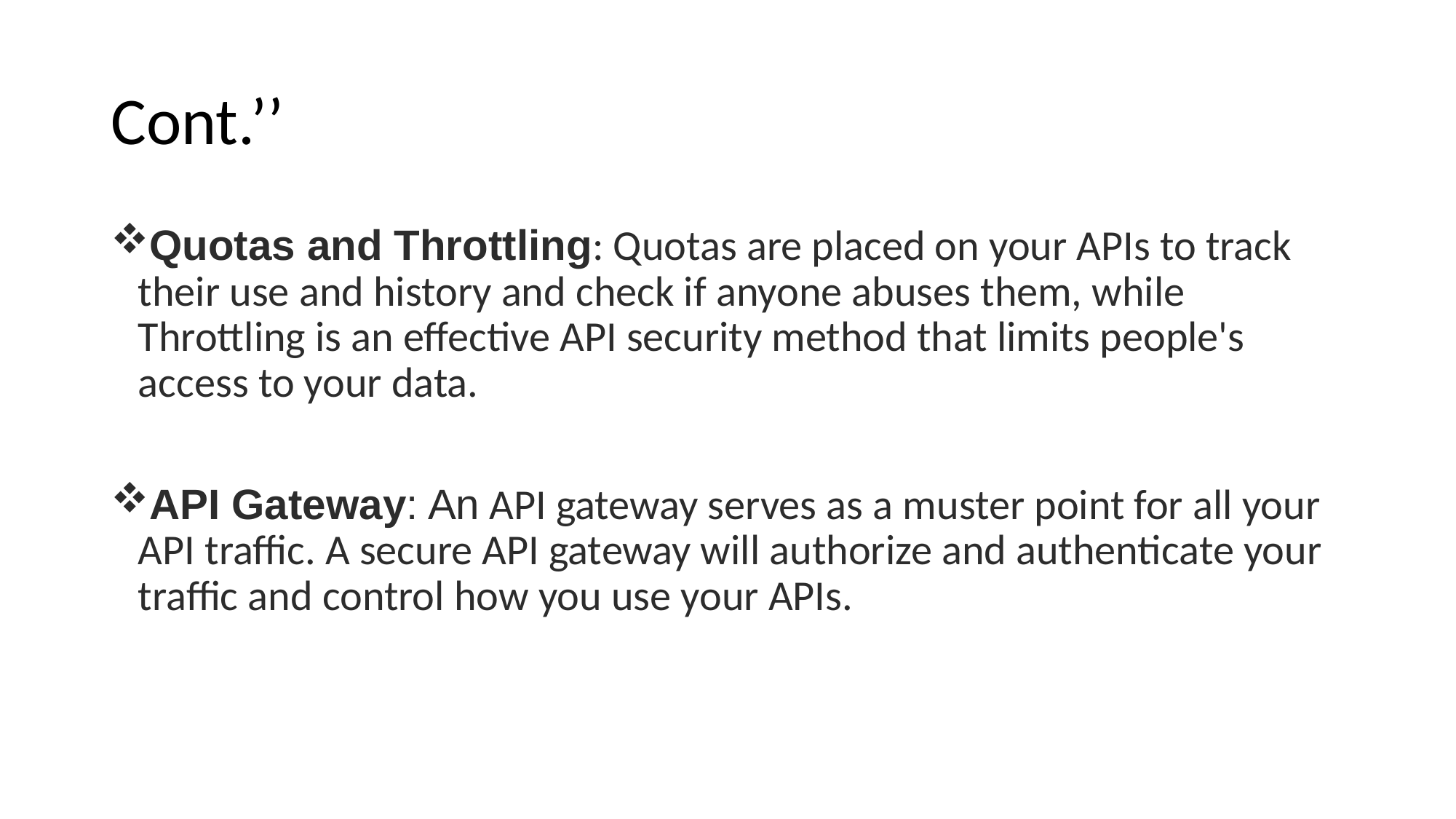

# Cont.’’
Quotas and Throttling: Quotas are placed on your APIs to track their use and history and check if anyone abuses them, while Throttling is an effective API security method that limits people's access to your data.

API Gateway: An API gateway serves as a muster point for all your API traffic. A secure API gateway will authorize and authenticate your traffic and control how you use your APIs.